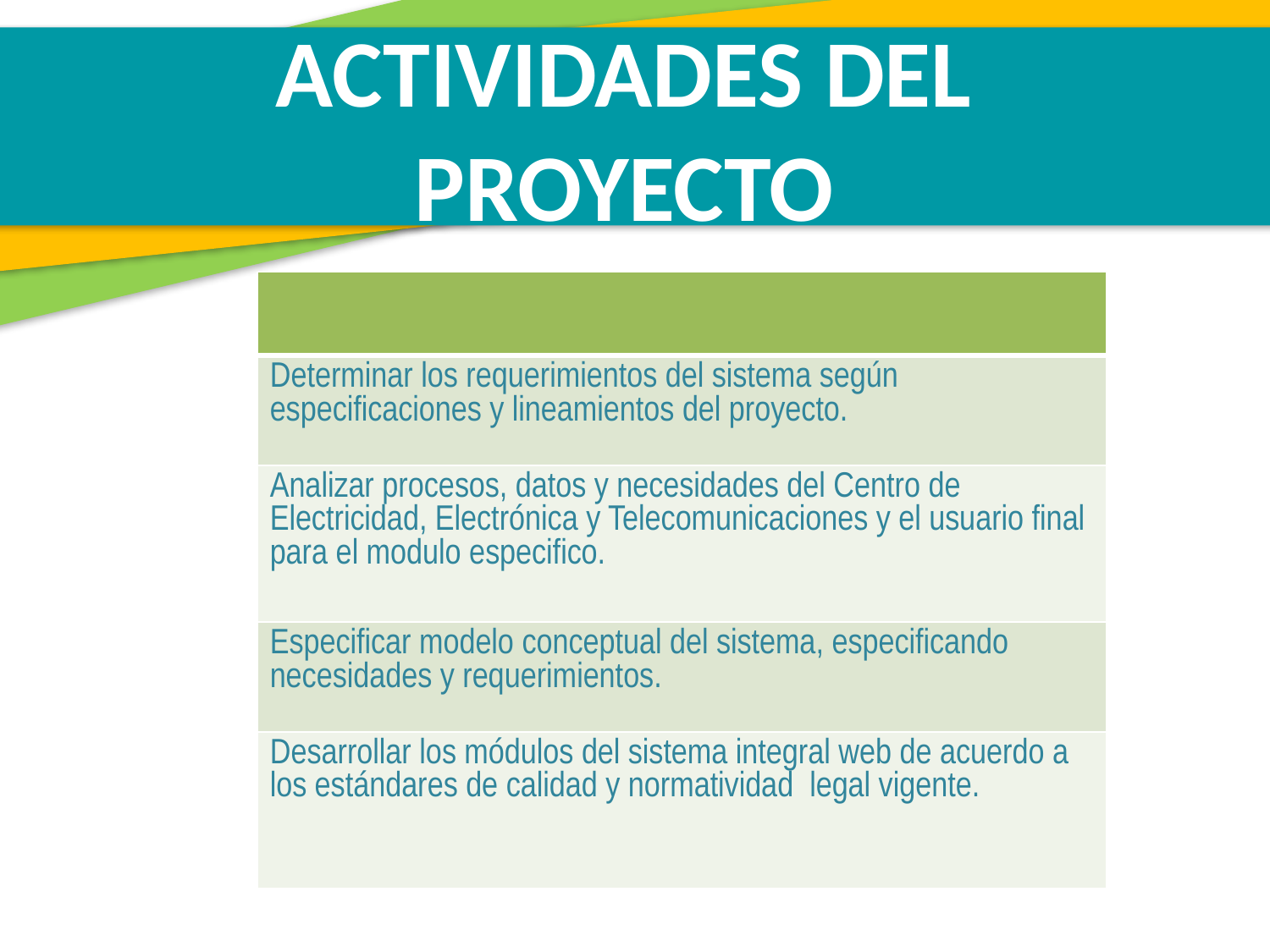

ACTIVIDADES DEL PROYECTO

|  |
| --- |
| Determinar los requerimientos del sistema según especificaciones y lineamientos del proyecto. |
| Analizar procesos, datos y necesidades del Centro de Electricidad, Electrónica y Telecomunicaciones y el usuario final para el modulo especifico. |
| Especificar modelo conceptual del sistema, especificando necesidades y requerimientos. |
| Desarrollar los módulos del sistema integral web de acuerdo a los estándares de calidad y normatividad legal vigente. |